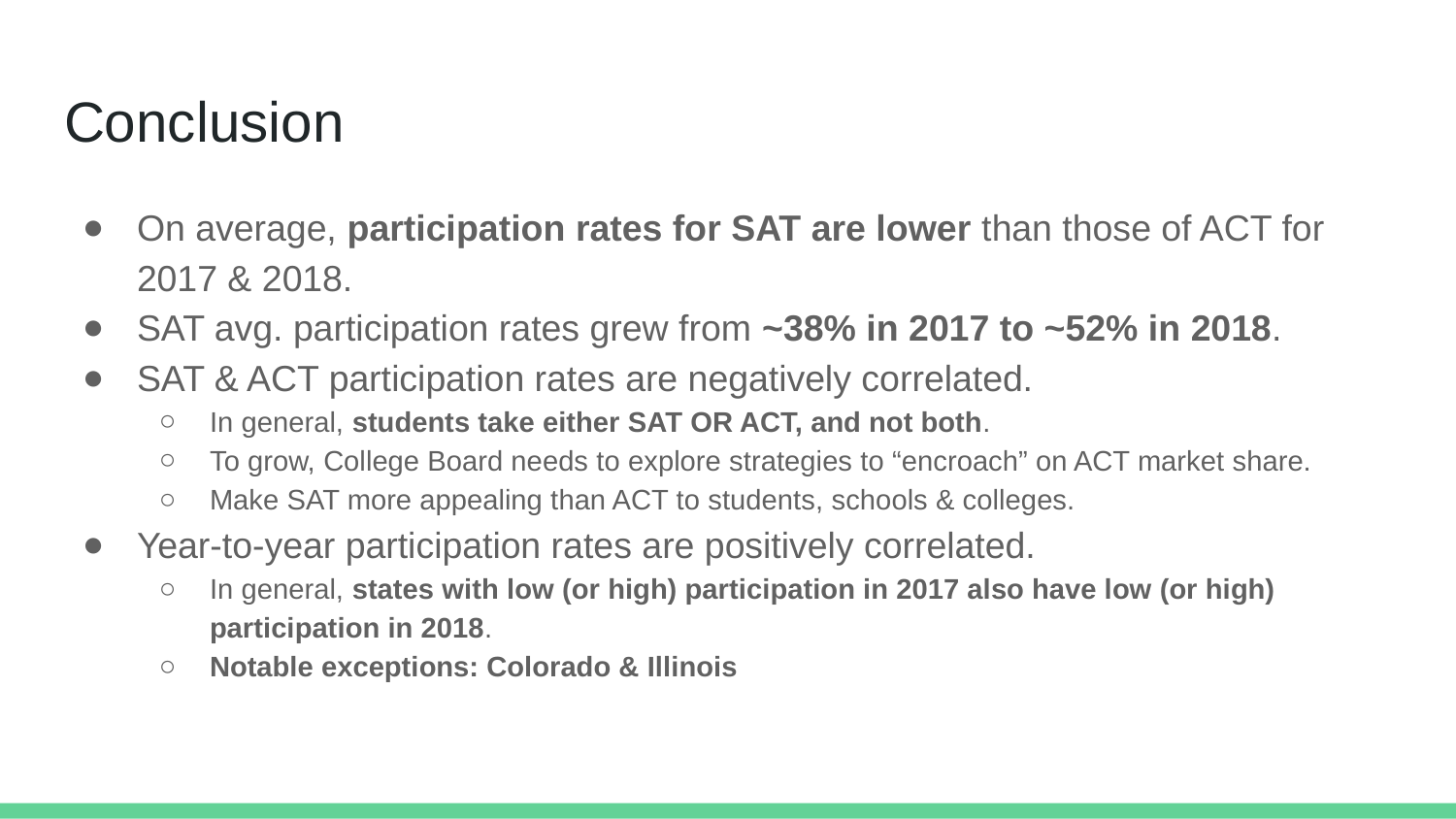

# Conclusion
On average, participation rates for SAT are lower than those of ACT for 2017 & 2018.
SAT avg. participation rates grew from ~38% in 2017 to ~52% in 2018.
SAT & ACT participation rates are negatively correlated.
In general, students take either SAT OR ACT, and not both.
To grow, College Board needs to explore strategies to “encroach” on ACT market share.
Make SAT more appealing than ACT to students, schools & colleges.
Year-to-year participation rates are positively correlated.
In general, states with low (or high) participation in 2017 also have low (or high) participation in 2018.
Notable exceptions: Colorado & Illinois